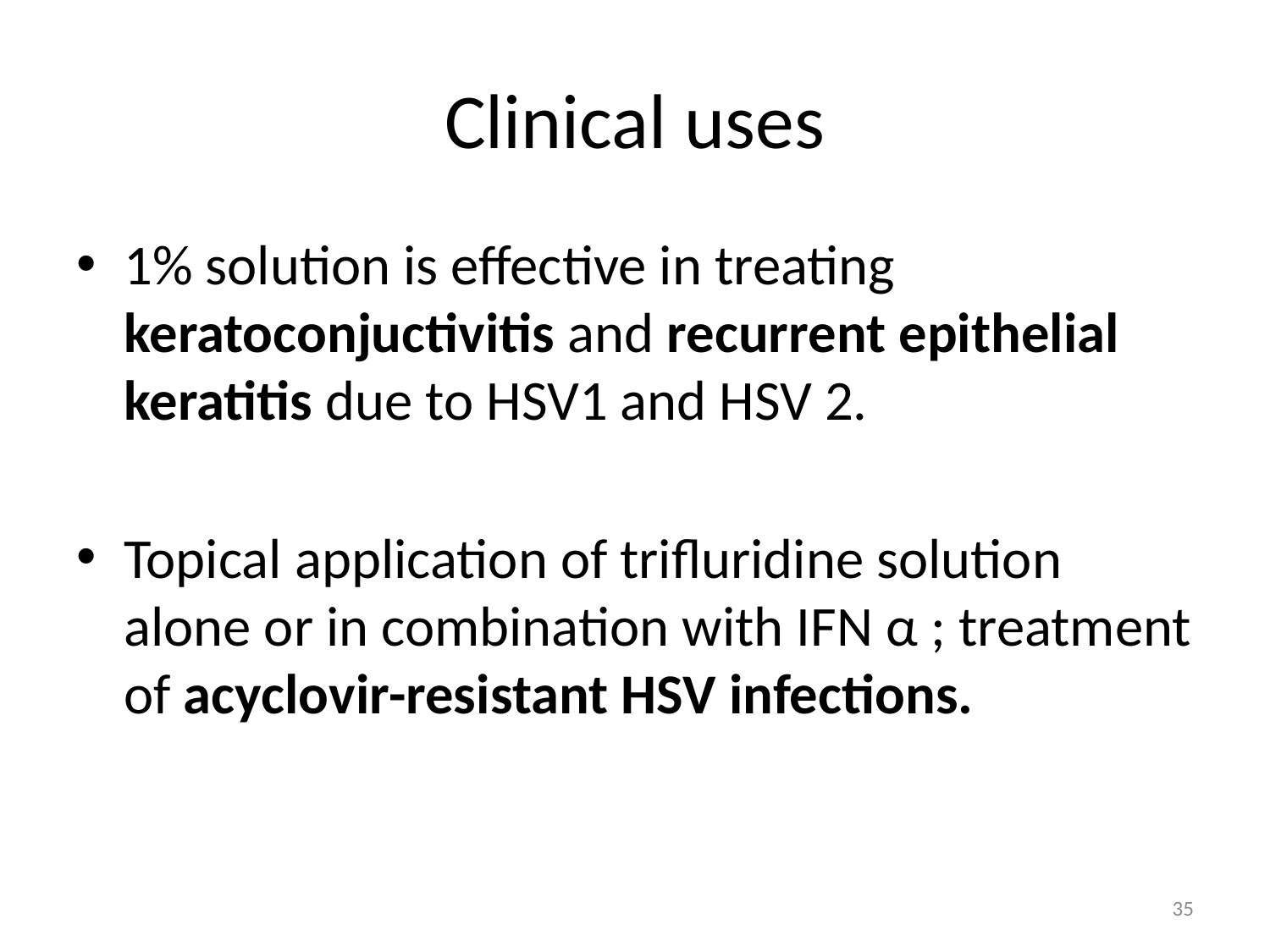

# Clinical uses
1% solution is effective in treating keratoconjuctivitis and recurrent epithelial keratitis due to HSV1 and HSV 2.

Topical application of trifluridine solution alone or in combination with IFN α ; treatment of acyclovir-resistant HSV infections.

35